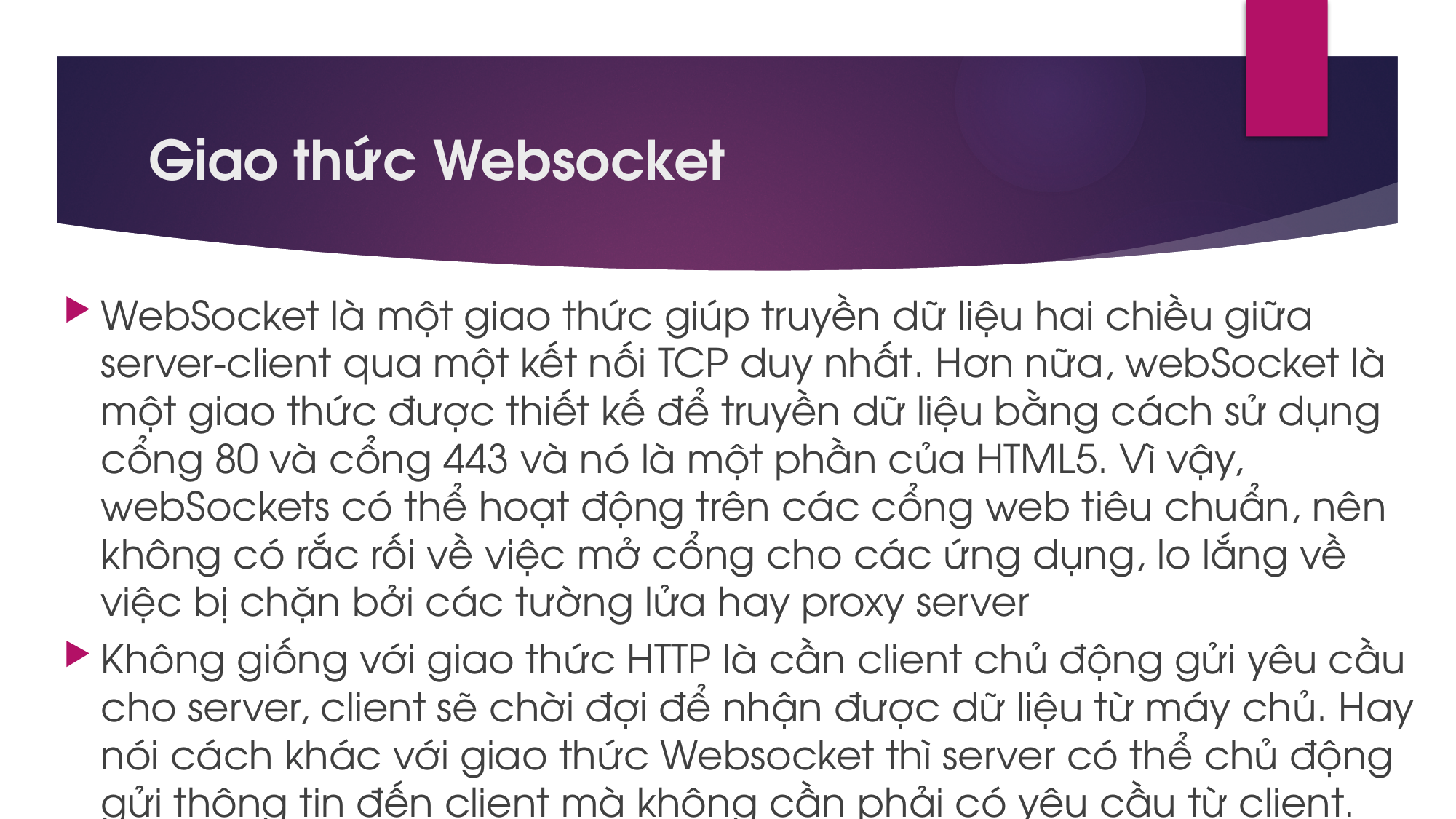

# Giao thức Websocket
WebSocket là một giao thức giúp truyền dữ liệu hai chiều giữa server-client qua một kết nối TCP duy nhất. Hơn nữa, webSocket là một giao thức được thiết kế để truyền dữ liệu bằng cách sử dụng cổng 80 và cổng 443 và nó là một phần của HTML5. Vì vậy, webSockets có thể hoạt động trên các cổng web tiêu chuẩn, nên không có rắc rối về việc mở cổng cho các ứng dụng, lo lắng về việc bị chặn bởi các tường lửa hay proxy server
Không giống với giao thức HTTP là cần client chủ động gửi yêu cầu cho server, client sẽ chời đợi để nhận được dữ liệu từ máy chủ. Hay nói cách khác với giao thức Websocket thì server có thể chủ động gửi thông tin đến client mà không cần phải có yêu cầu từ client.